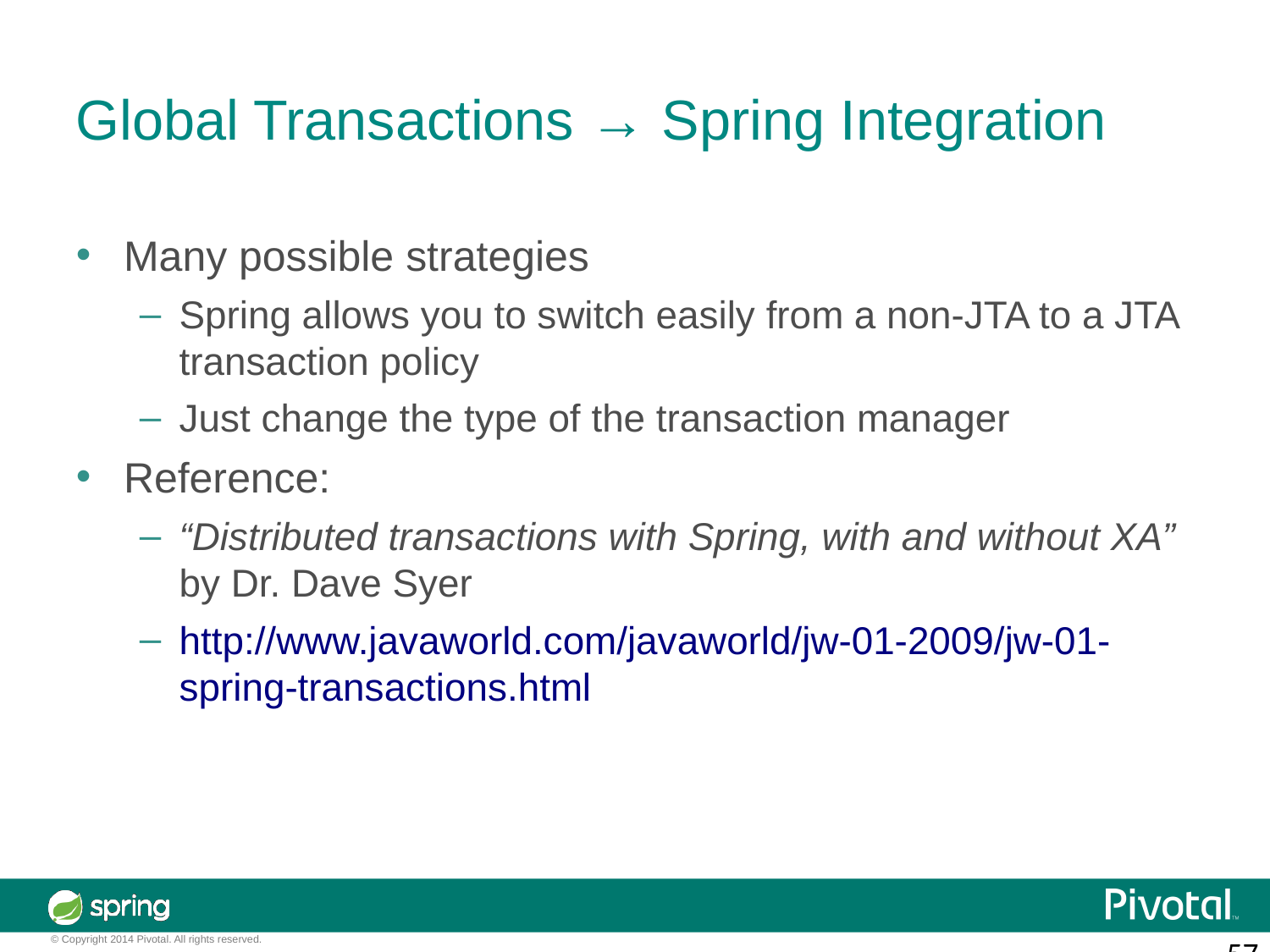

Global Transactions → Spring Integration
Many possible strategies
Spring allows you to switch easily from a non-JTA to a JTA transaction policy
Just change the type of the transaction manager
Reference:
“Distributed transactions with Spring, with and without XA” by Dr. Dave Syer
http://www.javaworld.com/javaworld/jw-01-2009/jw-01-spring-transactions.html